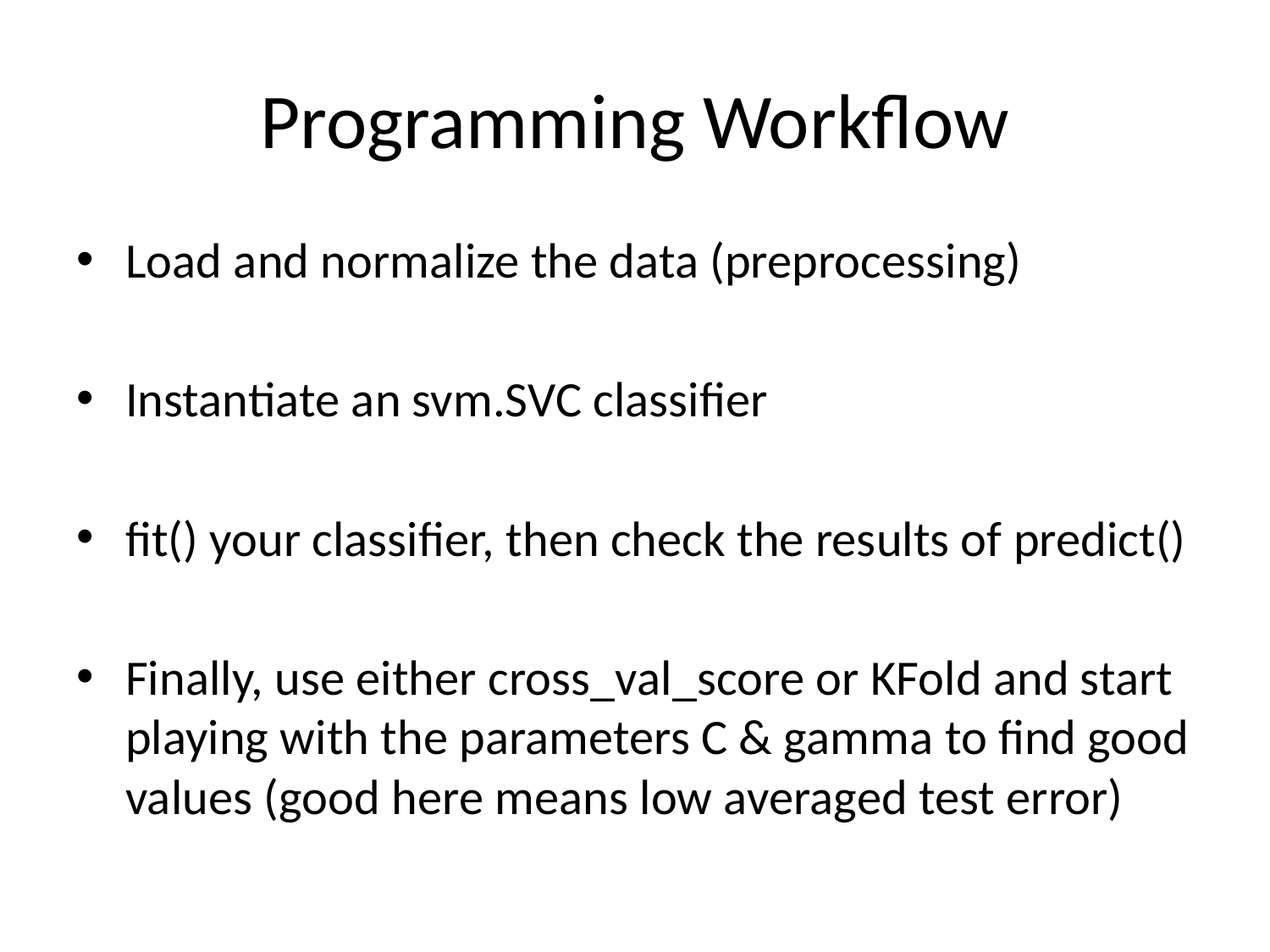

# Programming Workflow
Load and normalize the data (preprocessing)

Instantiate an svm.SVC classifier

fit() your classifier, then check the results of predict()

Finally, use either cross_val_score or KFold and start playing with the parameters C & gamma to find good values (good here means low averaged test error)